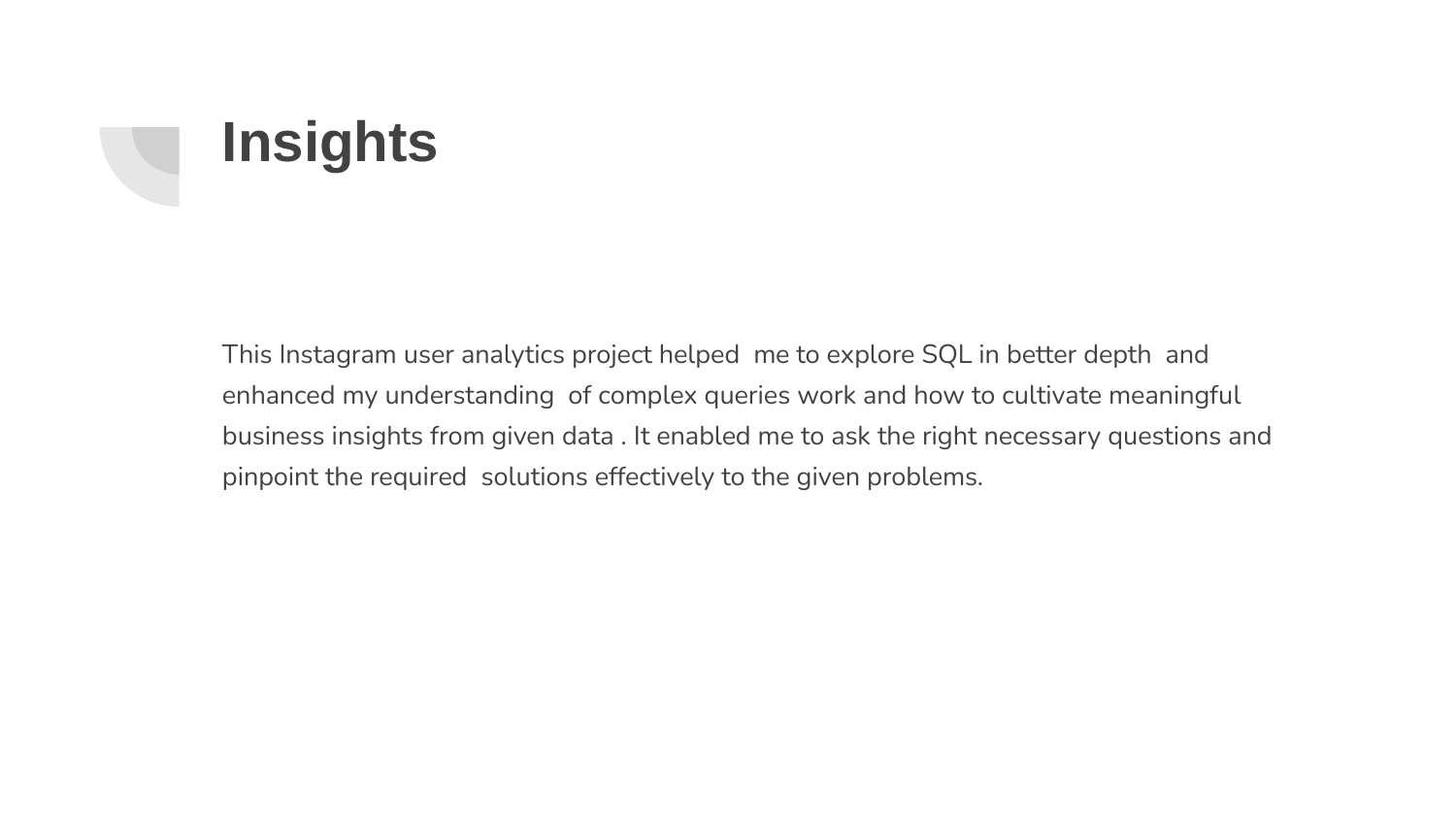

# Insights
This Instagram user analytics project helped  me to explore SQL in better depth  and  enhanced my understanding  of complex queries work and how to cultivate meaningful business insights from given data . It enabled me to ask the right necessary questions and pinpoint the required  solutions effectively to the given problems.